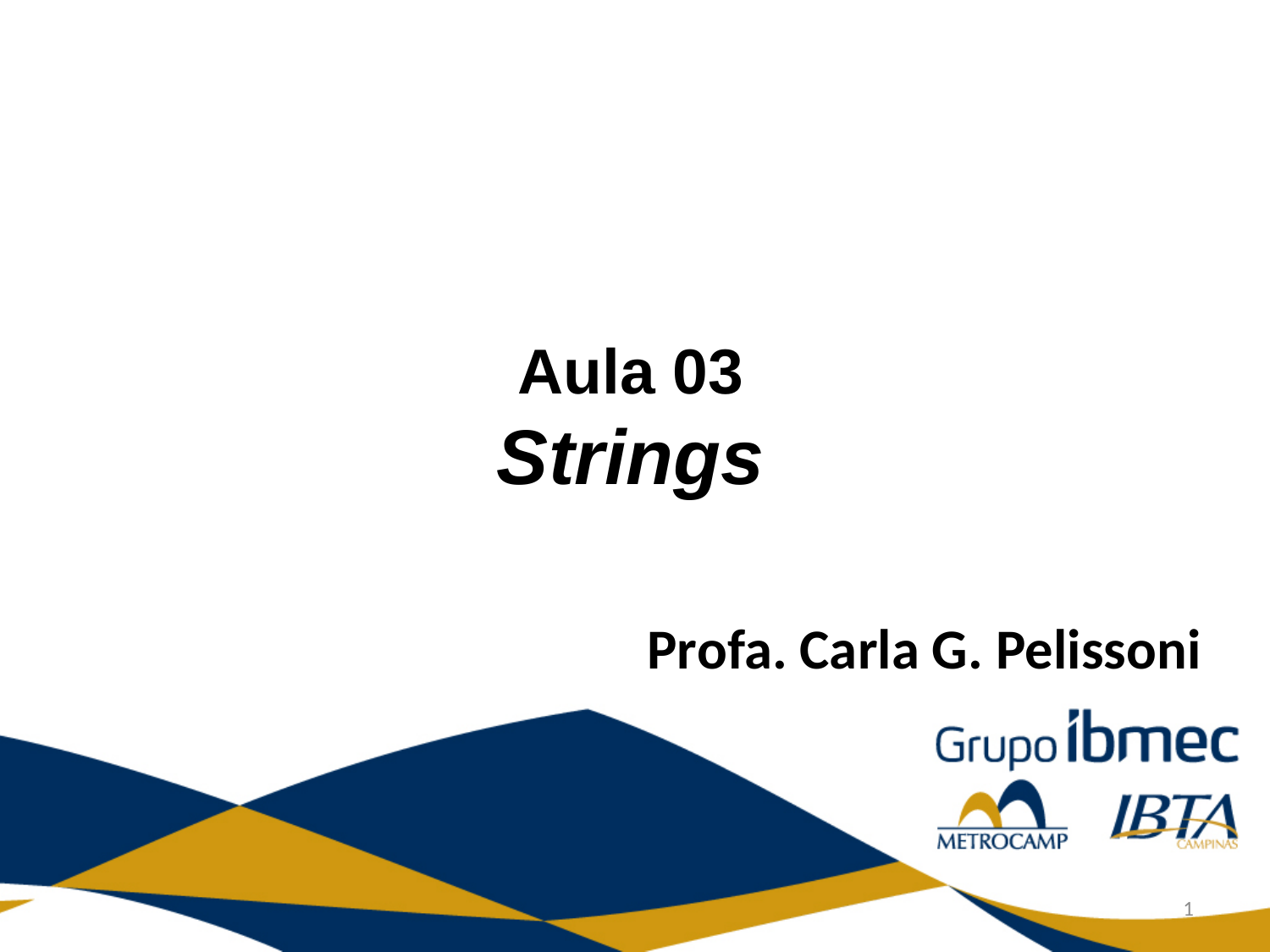

Aula 03
Strings
Profa. Carla G. Pelissoni

1